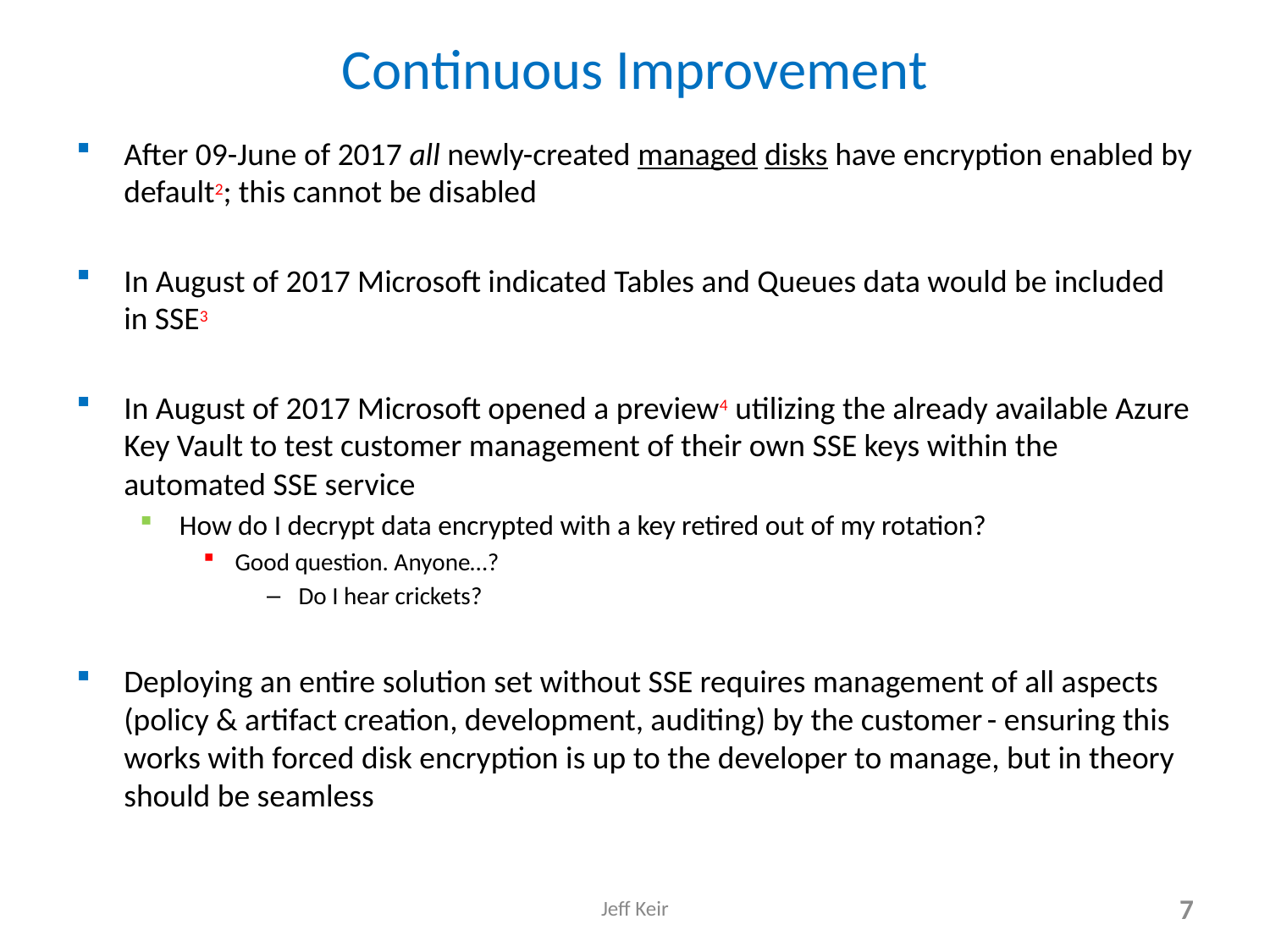

# Continuous Improvement
After 09-June of 2017 all newly-created managed disks have encryption enabled by default2; this cannot be disabled

In August of 2017 Microsoft indicated Tables and Queues data would be included in SSE3

In August of 2017 Microsoft opened a preview4 utilizing the already available Azure Key Vault to test customer management of their own SSE keys within the automated SSE service
How do I decrypt data encrypted with a key retired out of my rotation?
Good question. Anyone…?
Do I hear crickets?

Deploying an entire solution set without SSE requires management of all aspects (policy & artifact creation, development, auditing) by the customer - ensuring this works with forced disk encryption is up to the developer to manage, but in theory should be seamless

Jeff Keir
7